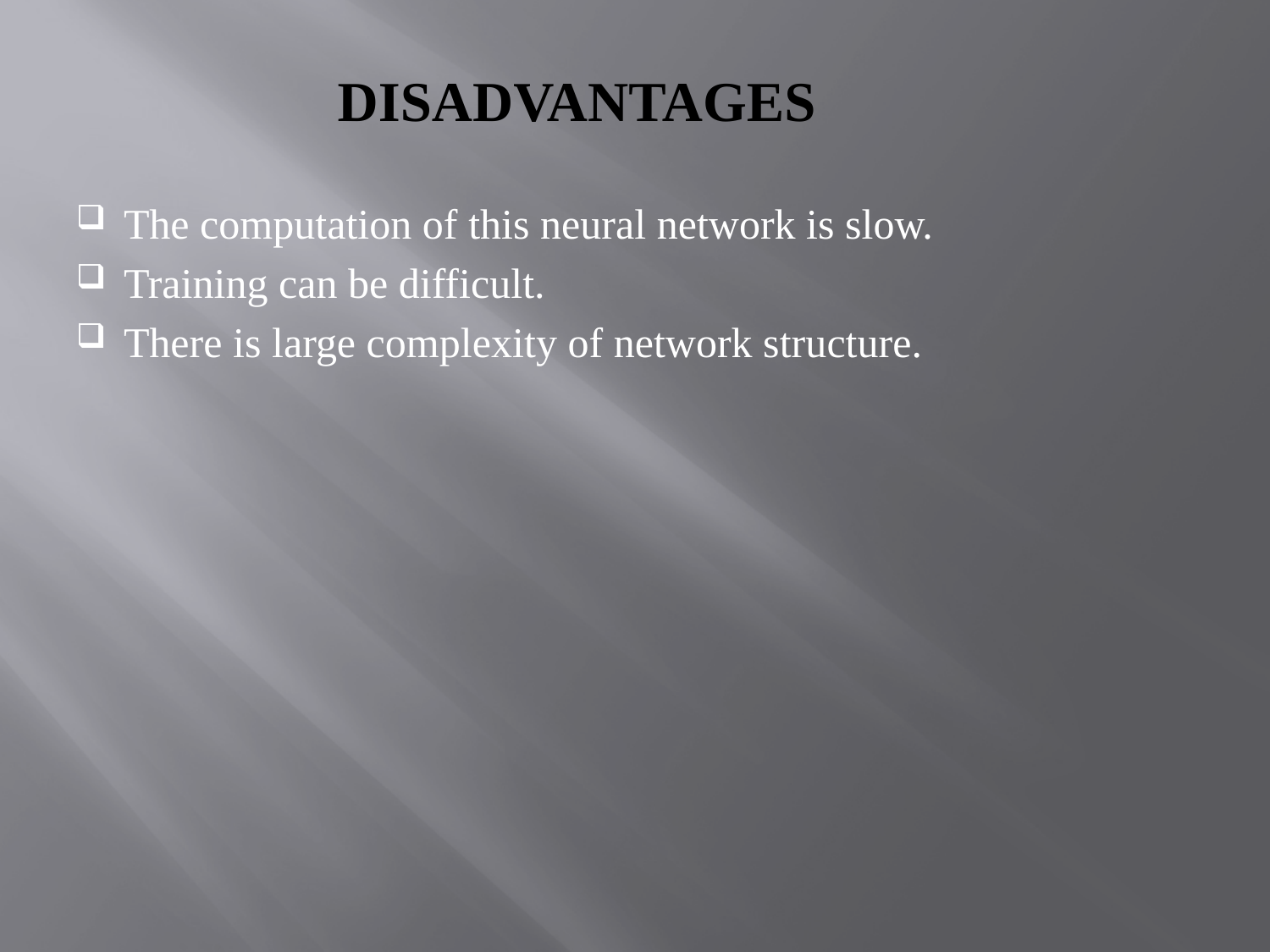

# DISADVANTAGES
The computation of this neural network is slow.
Training can be difficult.
There is large complexity of network structure.